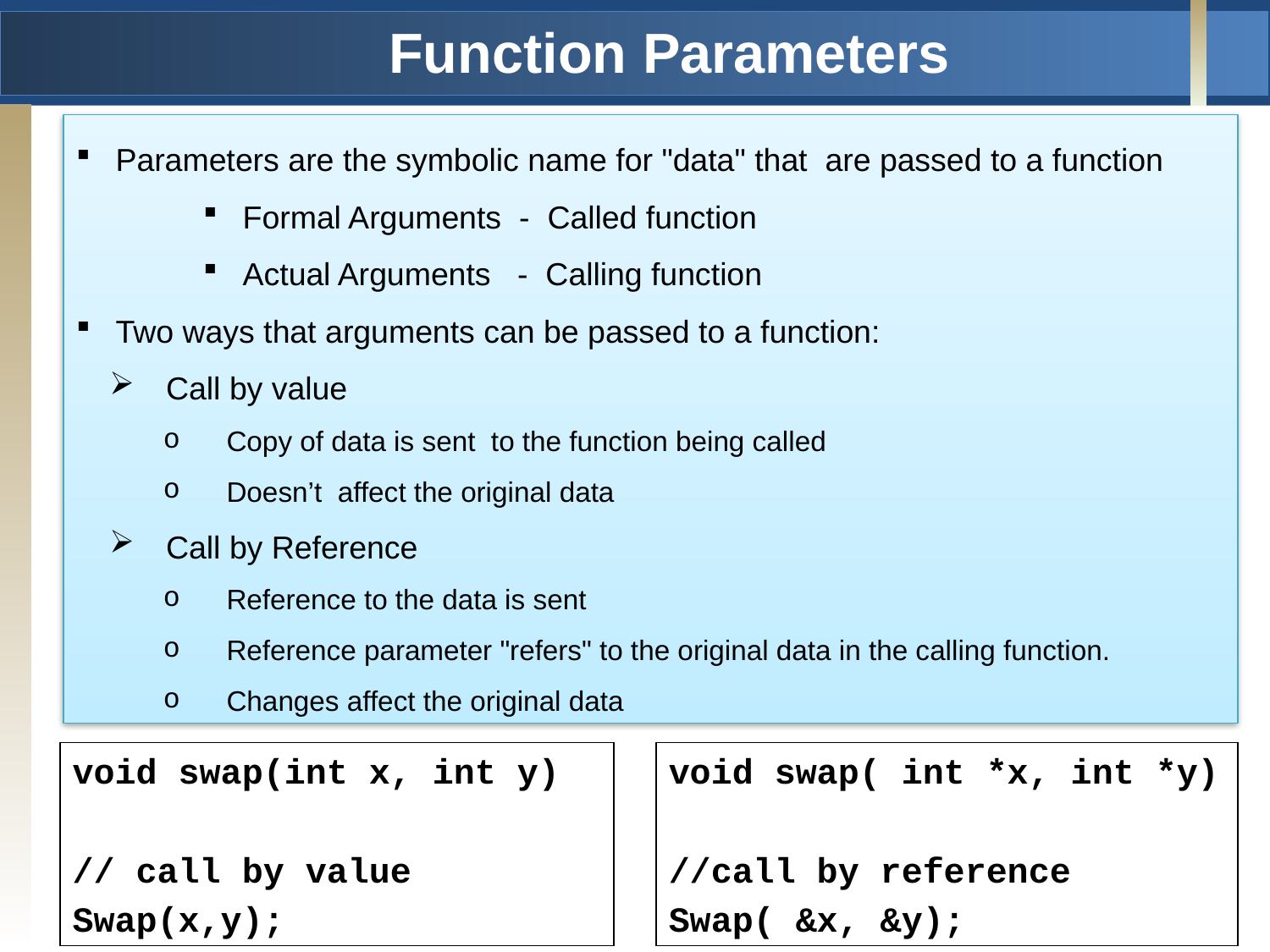

# Function Parameters
Parameters are the symbolic name for "data" that  are passed to a function
Formal Arguments  -  Called function
Actual Arguments   -  Calling function
Two ways that arguments can be passed to a function:
   Call by value
   Copy of data is sent  to the function being called
   Doesn’t  affect the original data
   Call by Reference
   Reference to the data is sent
   Reference parameter "refers" to the original data in the calling function.
   Changes affect the original data
void swap(int x, int y)

// call by value
Swap(x,y);
void swap( int *x, int *y)

//call by reference
Swap( &x, &y);